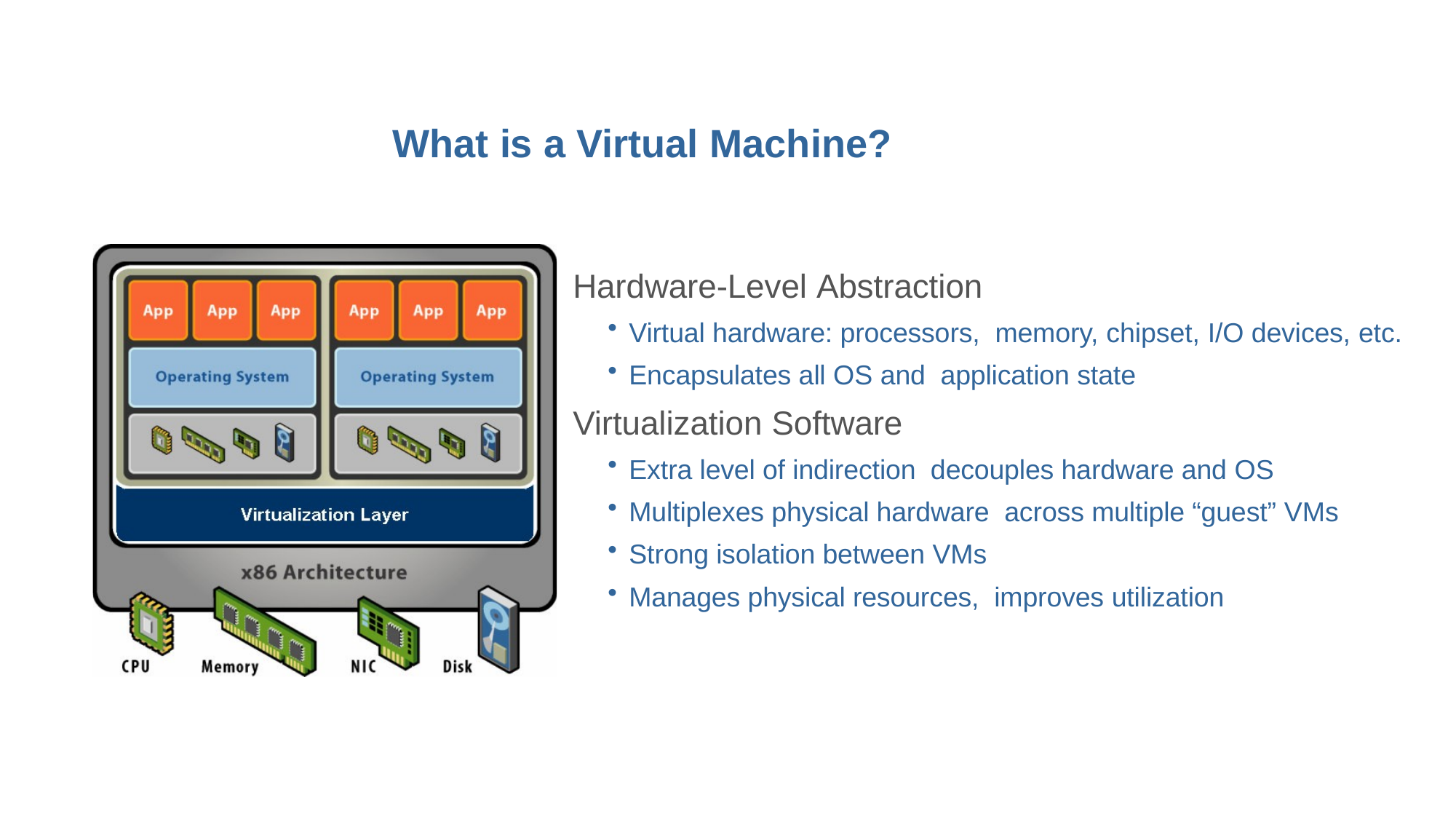

What is a Virtual Machine?

Hardware-Level Abstraction
Virtual hardware: processors,  memory, chipset, I/O devices, etc.
Encapsulates all OS and  application state
Virtualization Software
Extra level of indirection  decouples hardware and OS
Multiplexes physical hardware  across multiple “guest” VMs
Strong isolation between VMs
Manages physical resources,  improves utilization